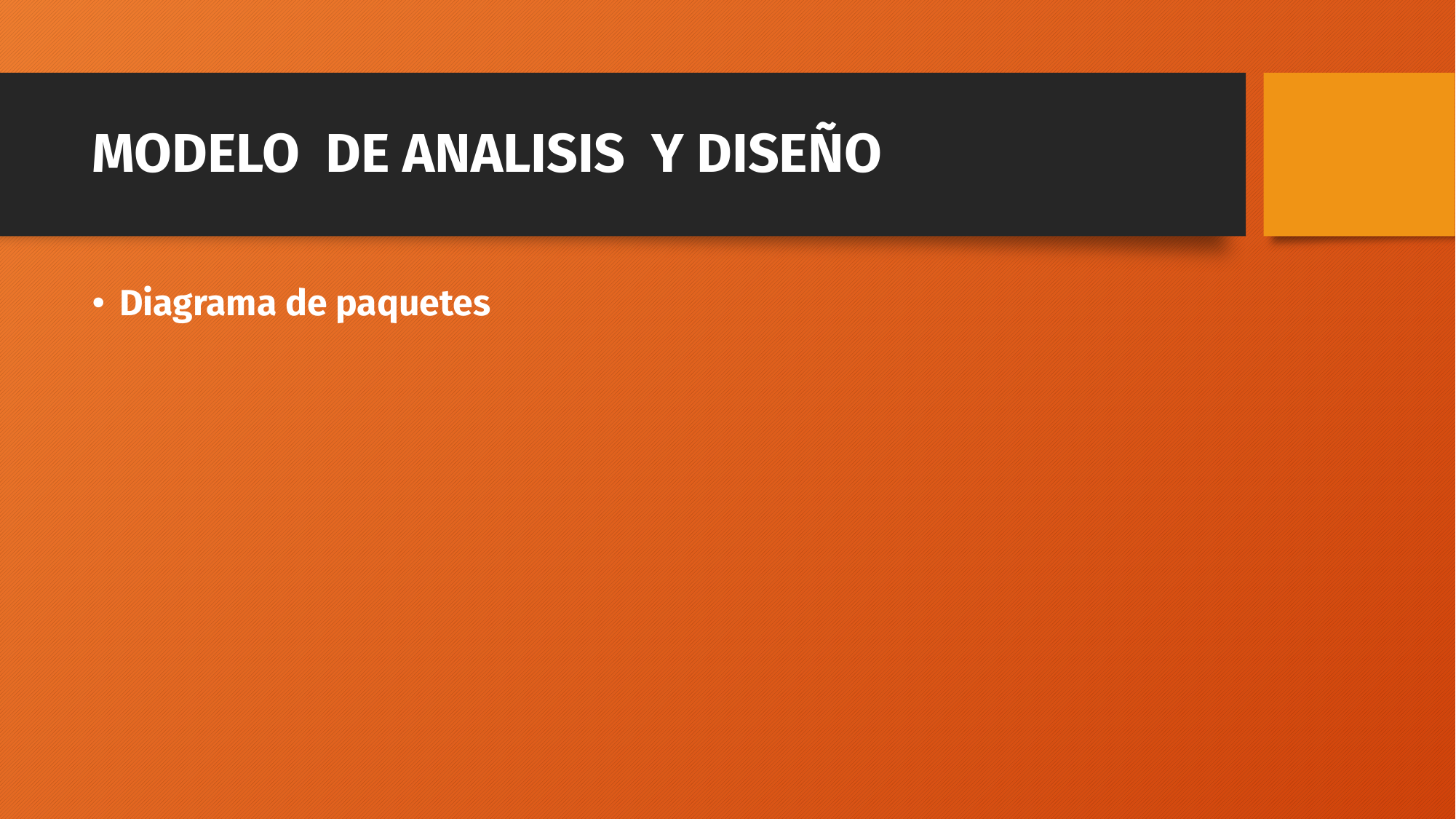

# MODELO  DE ANALISIS  Y DISEÑO
Diagrama de paquetes